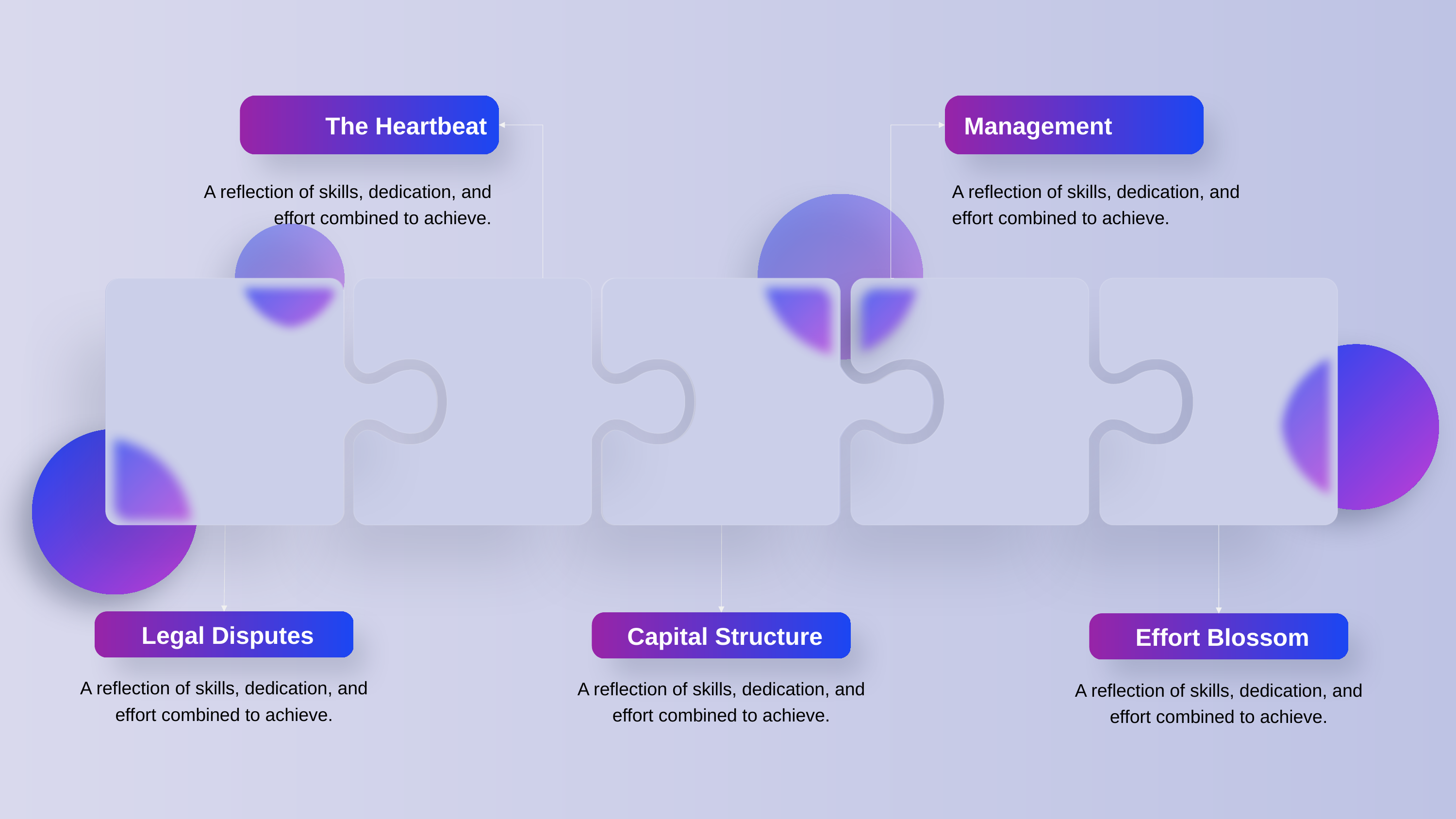

The Heartbeat
Management
A reflection of skills, dedication, and effort combined to achieve.
A reflection of skills, dedication, and effort combined to achieve.

Legal Disputes
Capital Structure
Effort Blossom
A reflection of skills, dedication, and effort combined to achieve.
A reflection of skills, dedication, and effort combined to achieve.
A reflection of skills, dedication, and effort combined to achieve.